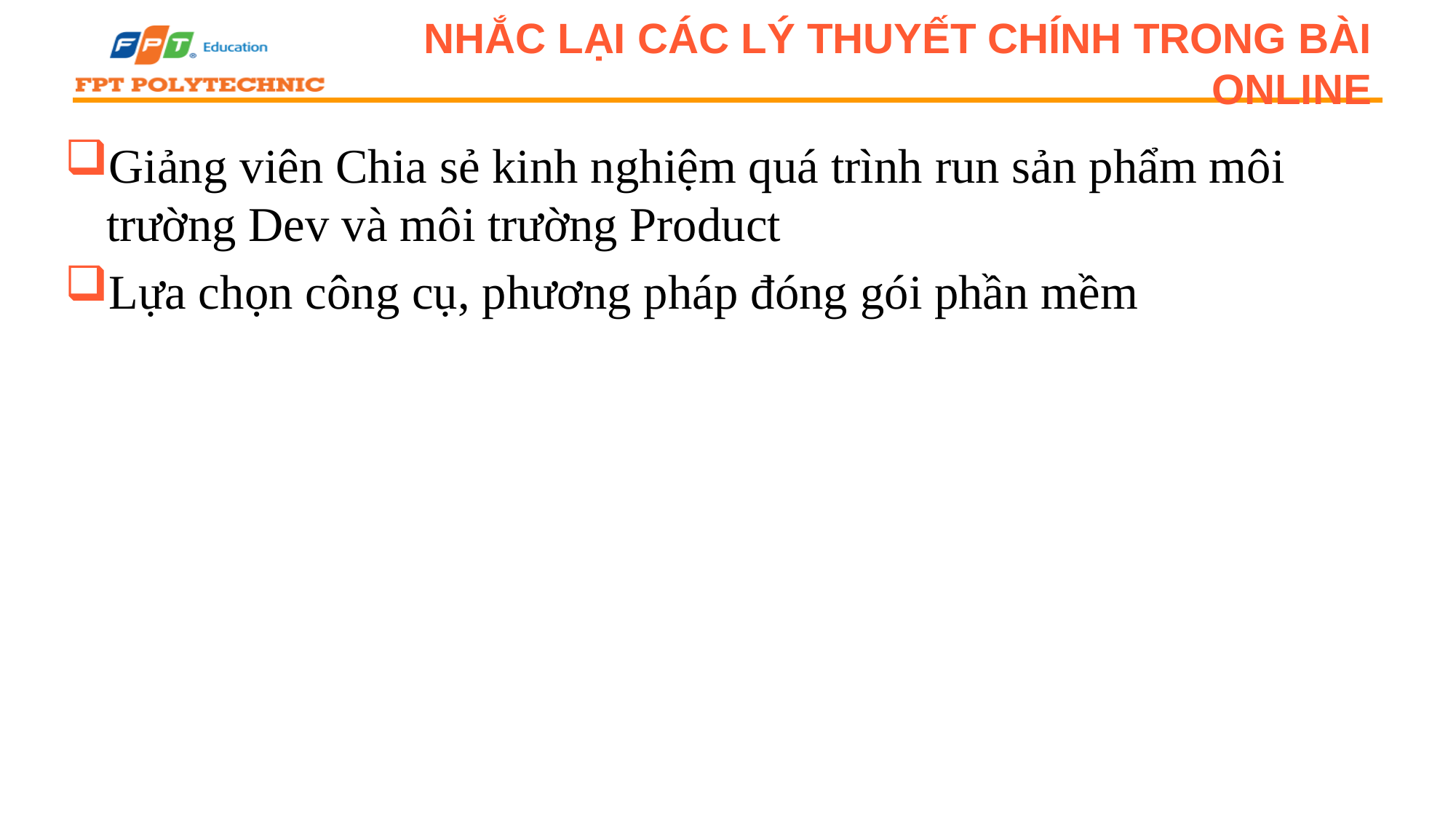

# Nhắc lại các lý thuyết chính trong bài online
Giảng viên Chia sẻ kinh nghiệm quá trình run sản phẩm môi trường Dev và môi trường Product
Lựa chọn công cụ, phương pháp đóng gói phần mềm